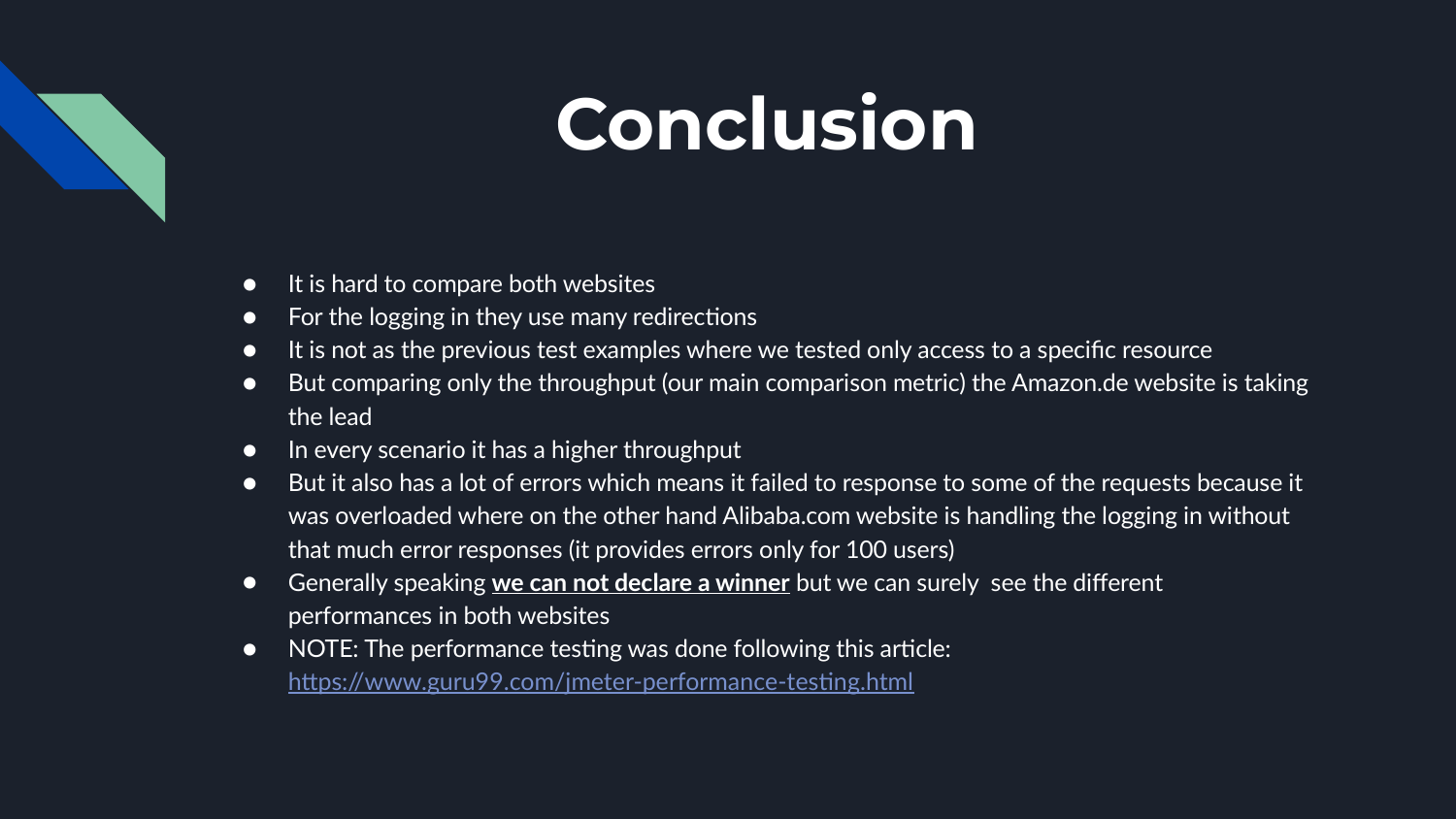

# Conclusion

It is hard to compare both websites
For the logging in they use many redirections
It is not as the previous test examples where we tested only access to a specific resource
But comparing only the throughput (our main comparison metric) the Amazon.de website is taking the lead
In every scenario it has a higher throughput
But it also has a lot of errors which means it failed to response to some of the requests because it was overloaded where on the other hand Alibaba.com website is handling the logging in without that much error responses (it provides errors only for 100 users)
Generally speaking we can not declare a winner but we can surely  see the different performances in both websites
NOTE: The performance testing was done following this article: https://www.guru99.com/jmeter-performance-testing.html